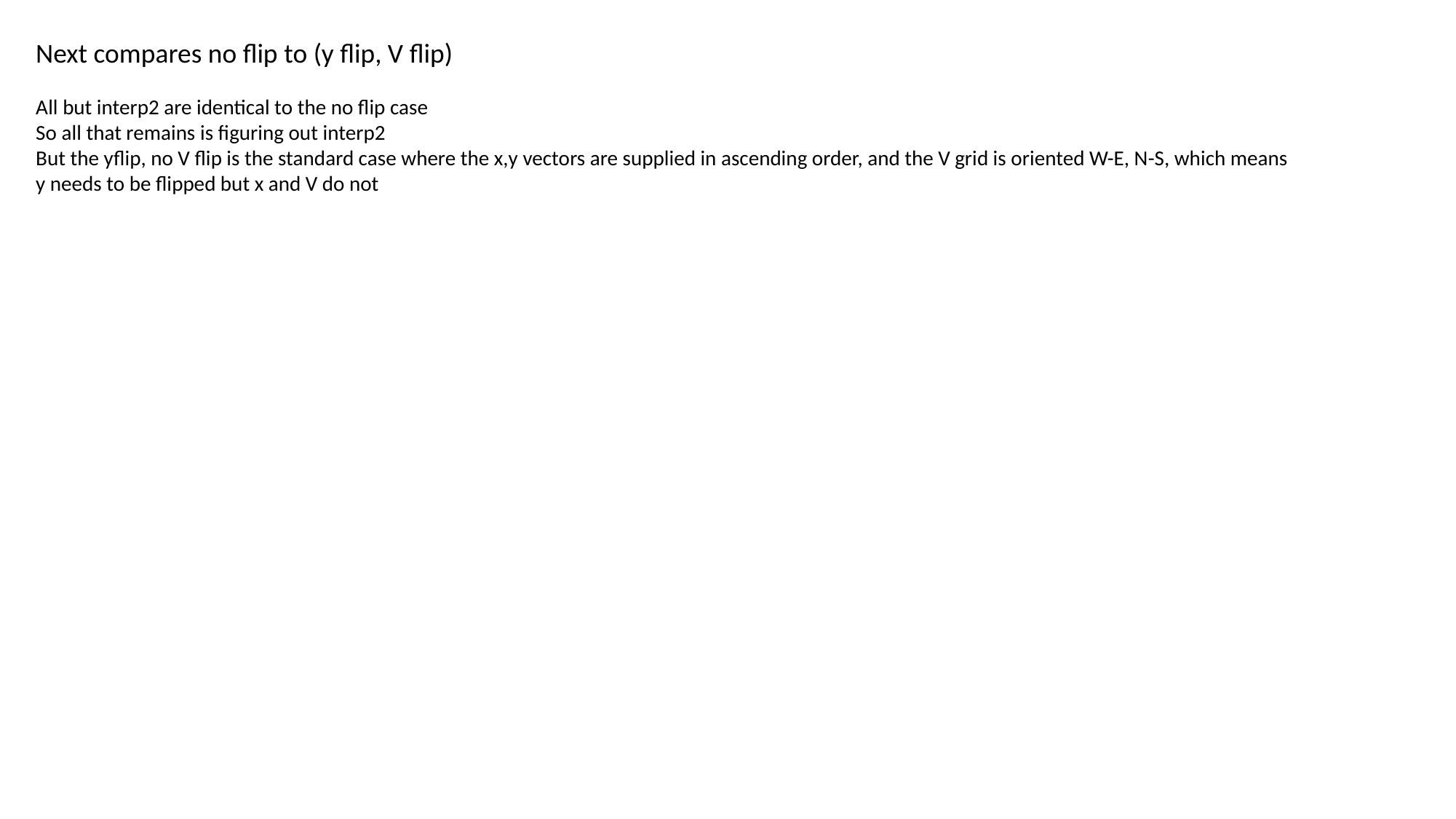

Next compares no flip to (y flip, V flip)

All but interp2 are identical to the no flip case
So all that remains is figuring out interp2
But the yflip, no V flip is the standard case where the x,y vectors are supplied in ascending order, and the V grid is oriented W-E, N-S, which means y needs to be flipped but x and V do not